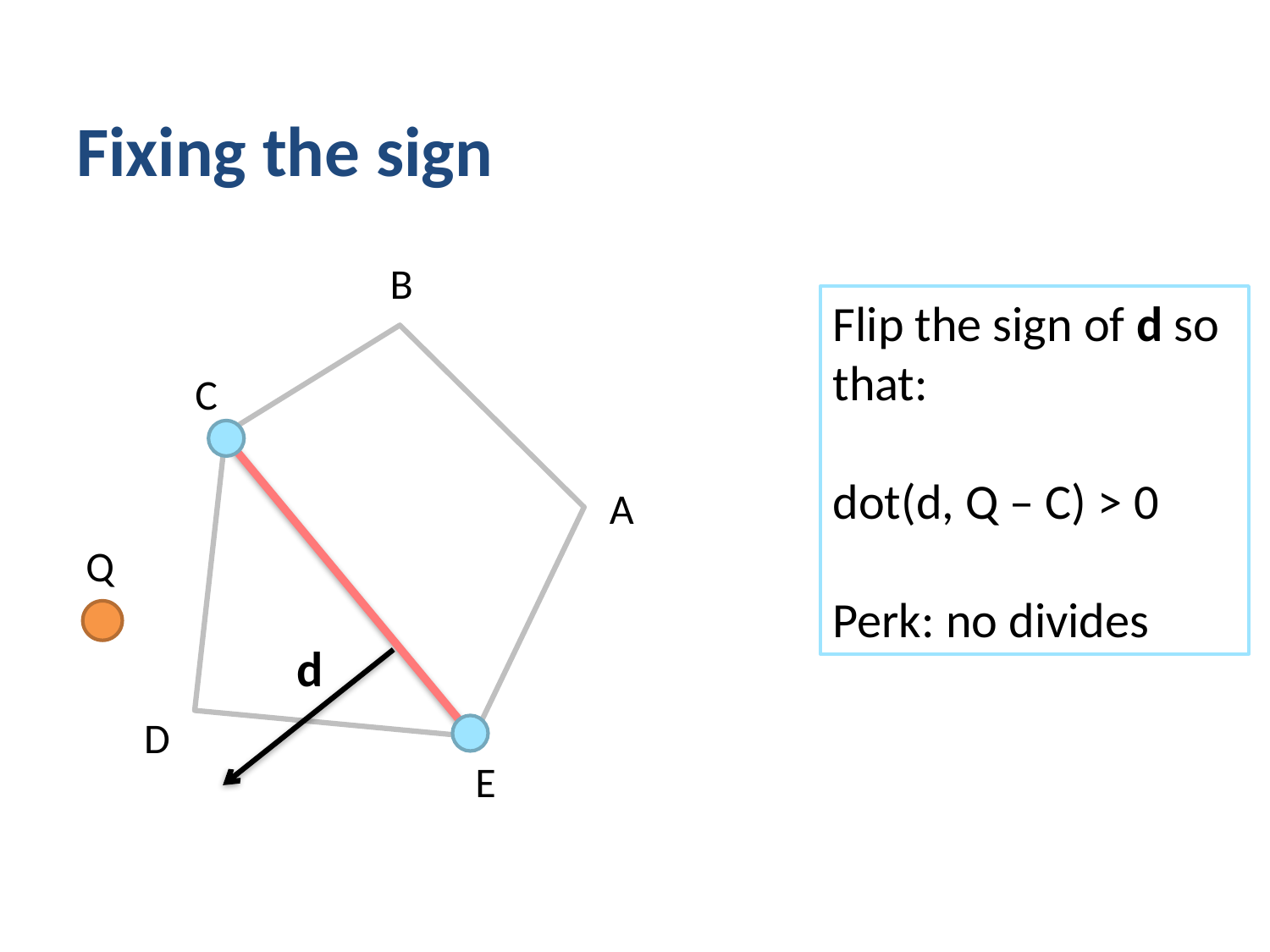

# Fixing the sign
B
Flip the sign of d so that:

dot(d, Q – C) > 0

Perk: no divides

C

A
Q

d
D

E